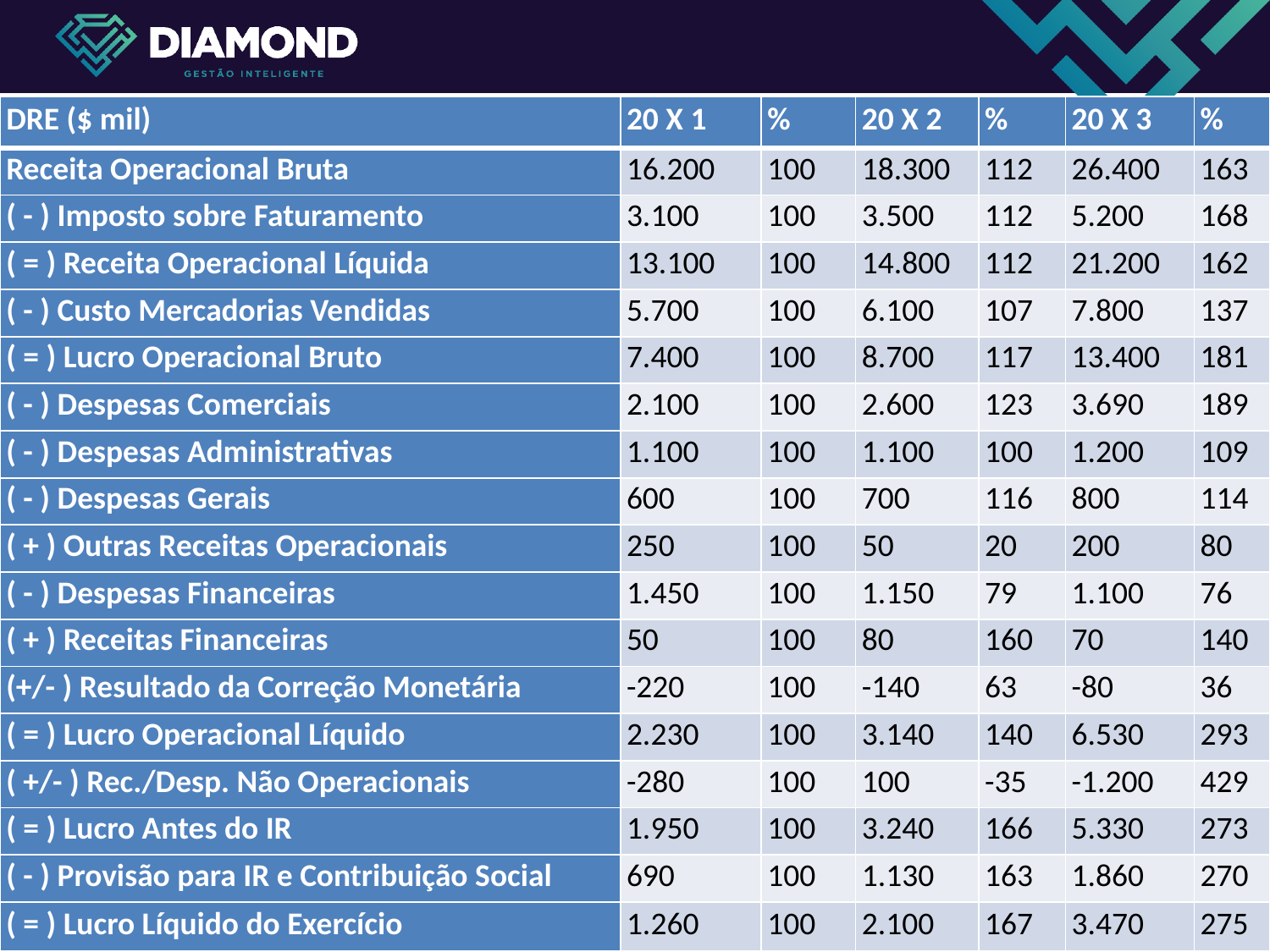

| DRE ($ mil) | 20 X 1 | % | 20 X 2 | % | 20 X 3 | % |
| --- | --- | --- | --- | --- | --- | --- |
| Receita Operacional Bruta | 16.200 | 100 | 18.300 | 112 | 26.400 | 163 |
| ( - ) Imposto sobre Faturamento | 3.100 | 100 | 3.500 | 112 | 5.200 | 168 |
| ( = ) Receita Operacional Líquida | 13.100 | 100 | 14.800 | 112 | 21.200 | 162 |
| ( - ) Custo Mercadorias Vendidas | 5.700 | 100 | 6.100 | 107 | 7.800 | 137 |
| ( = ) Lucro Operacional Bruto | 7.400 | 100 | 8.700 | 117 | 13.400 | 181 |
| ( - ) Despesas Comerciais | 2.100 | 100 | 2.600 | 123 | 3.690 | 189 |
| ( - ) Despesas Administrativas | 1.100 | 100 | 1.100 | 100 | 1.200 | 109 |
| ( - ) Despesas Gerais | 600 | 100 | 700 | 116 | 800 | 114 |
| ( + ) Outras Receitas Operacionais | 250 | 100 | 50 | 20 | 200 | 80 |
| ( - ) Despesas Financeiras | 1.450 | 100 | 1.150 | 79 | 1.100 | 76 |
| ( + ) Receitas Financeiras | 50 | 100 | 80 | 160 | 70 | 140 |
| (+/- ) Resultado da Correção Monetária | -220 | 100 | -140 | 63 | -80 | 36 |
| ( = ) Lucro Operacional Líquido | 2.230 | 100 | 3.140 | 140 | 6.530 | 293 |
| ( +/- ) Rec./Desp. Não Operacionais | -280 | 100 | 100 | -35 | -1.200 | 429 |
| ( = ) Lucro Antes do IR | 1.950 | 100 | 3.240 | 166 | 5.330 | 273 |
| ( - ) Provisão para IR e Contribuição Social | 690 | 100 | 1.130 | 163 | 1.860 | 270 |
| ( = ) Lucro Líquido do Exercício | 1.260 | 100 | 2.100 | 167 | 3.470 | 275 |